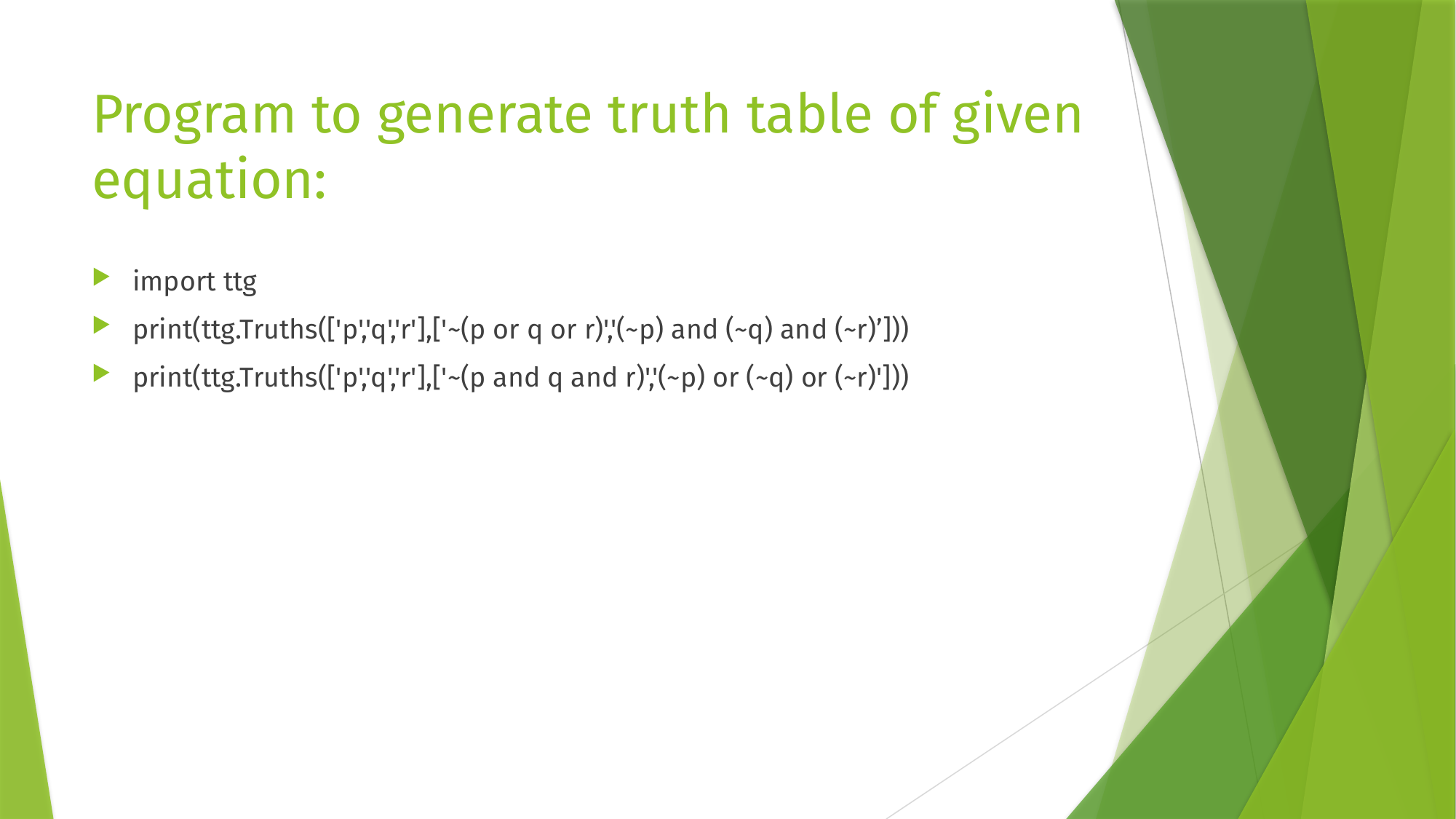

# Program to generate truth table of given equation:
import ttg
print(ttg.Truths(['p','q','r'],['~(p or q or r)','(~p) and (~q) and (~r)’]))
print(ttg.Truths(['p','q','r'],['~(p and q and r)','(~p) or (~q) or (~r)']))